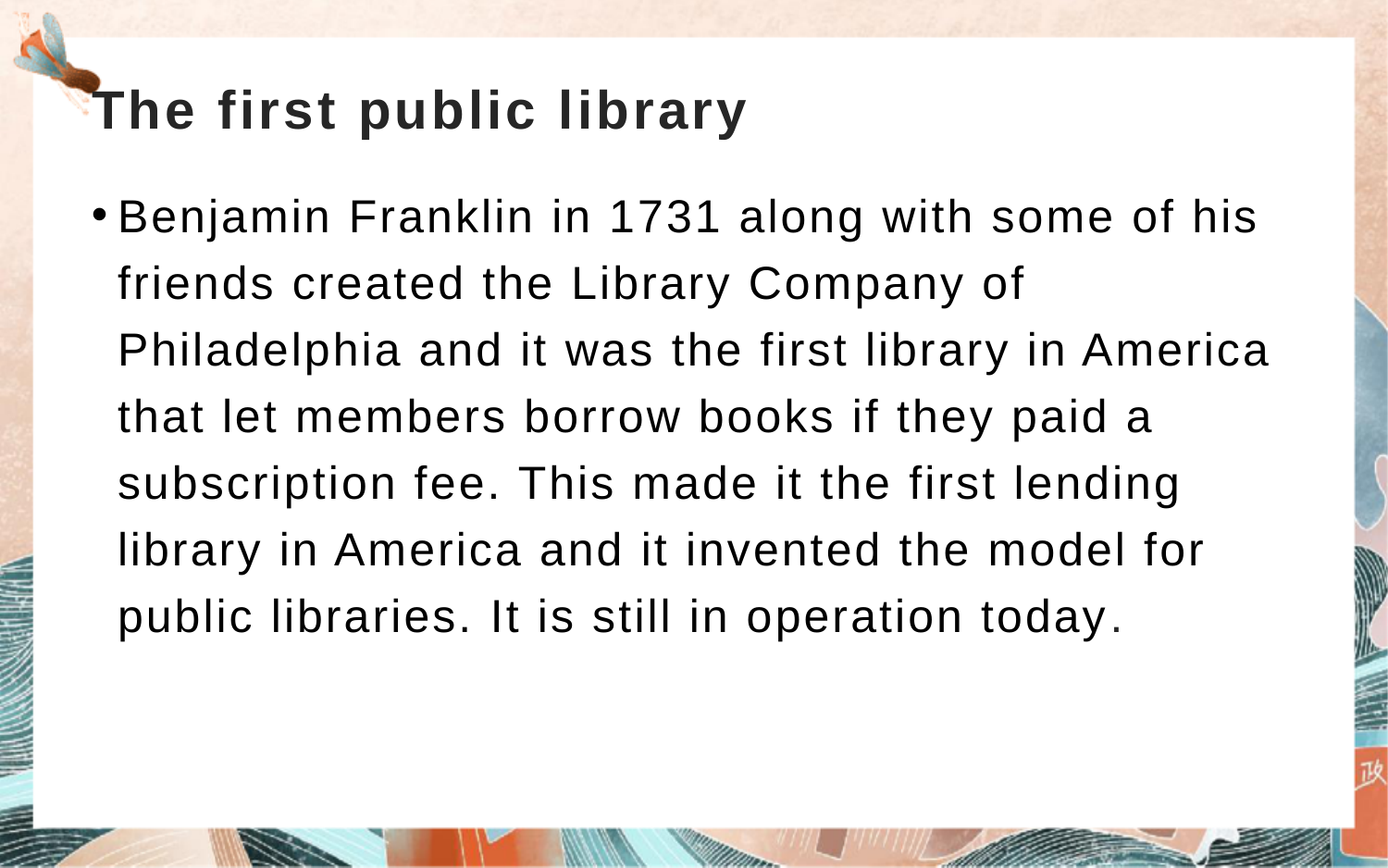

# The first public library
Benjamin Franklin in 1731 along with some of his friends created the Library Company of Philadelphia and it was the first library in America that let members borrow books if they paid a subscription fee. This made it the first lending library in America and it invented the model for public libraries. It is still in operation today.